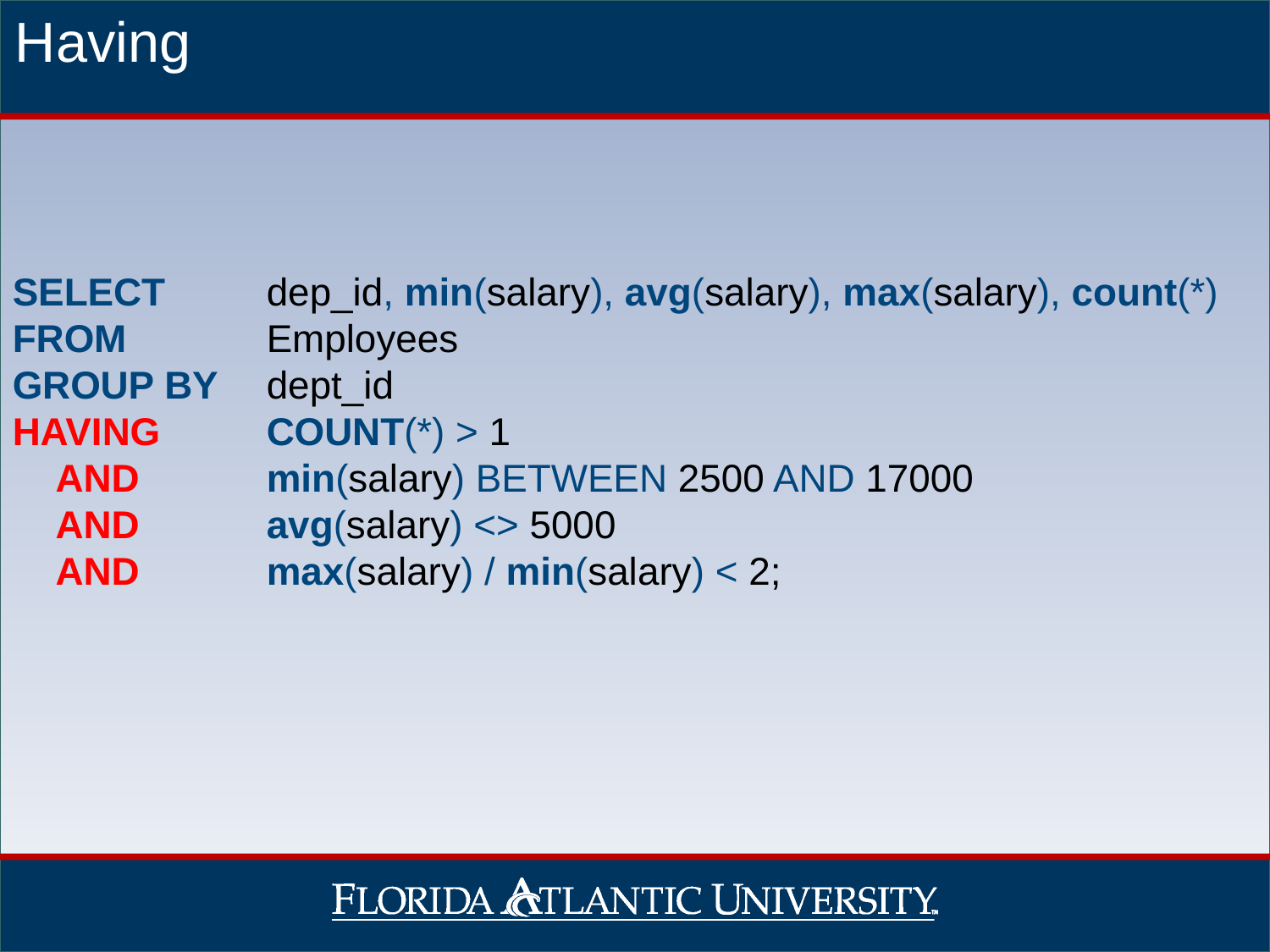

Having
SELECT 	dep_id, min(salary), avg(salary), max(salary), count(*)
FROM 		Employees
GROUP BY 	dept_id
HAVING 	COUNT(*) > 1
    AND 	min(salary) BETWEEN 2500 AND 17000
    AND 	avg(salary) <> 5000
    AND 	max(salary) / min(salary) < 2;